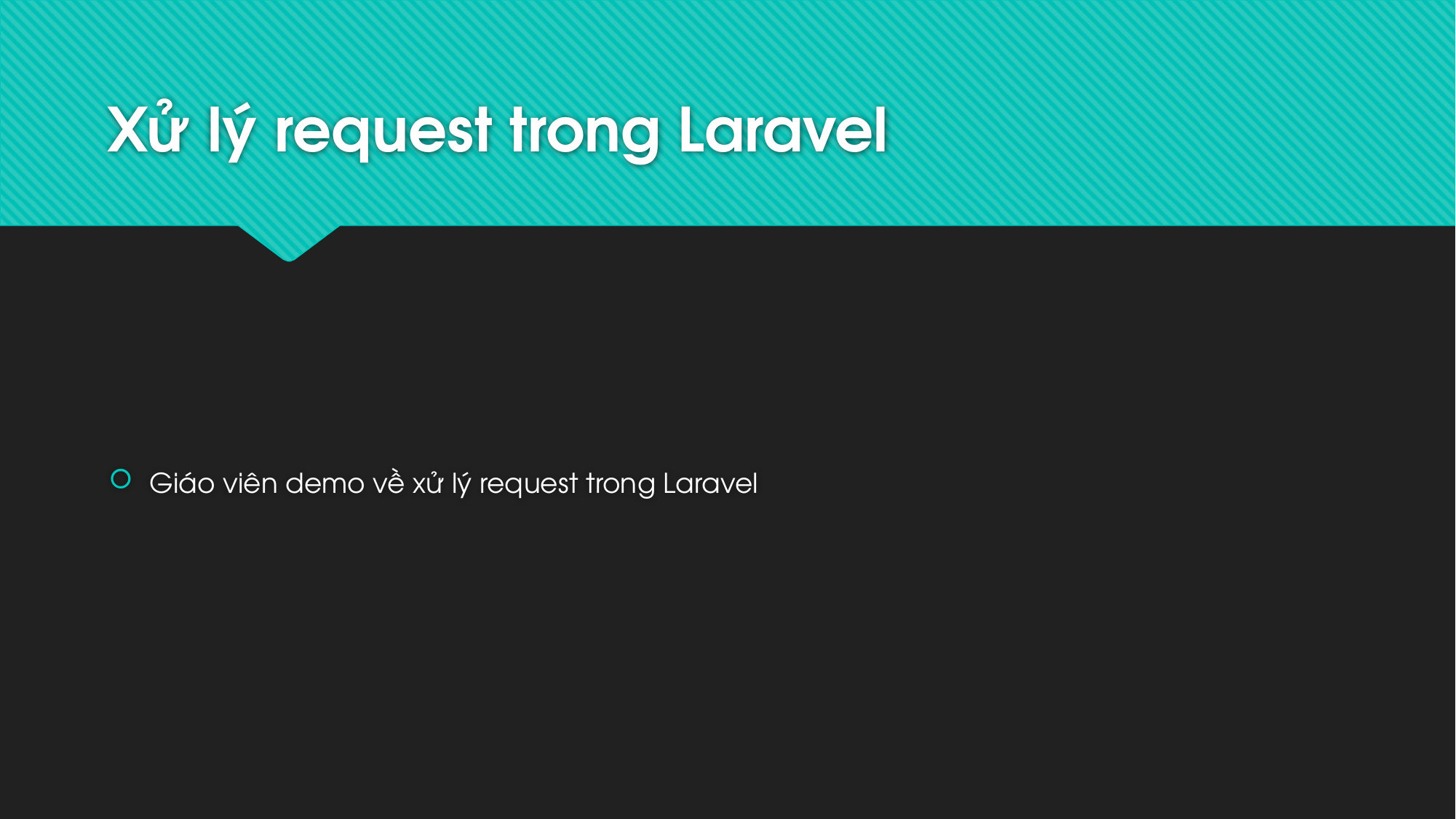

# Xử lý request trong Laravel
Giáo viên demo về xử lý request trong Laravel